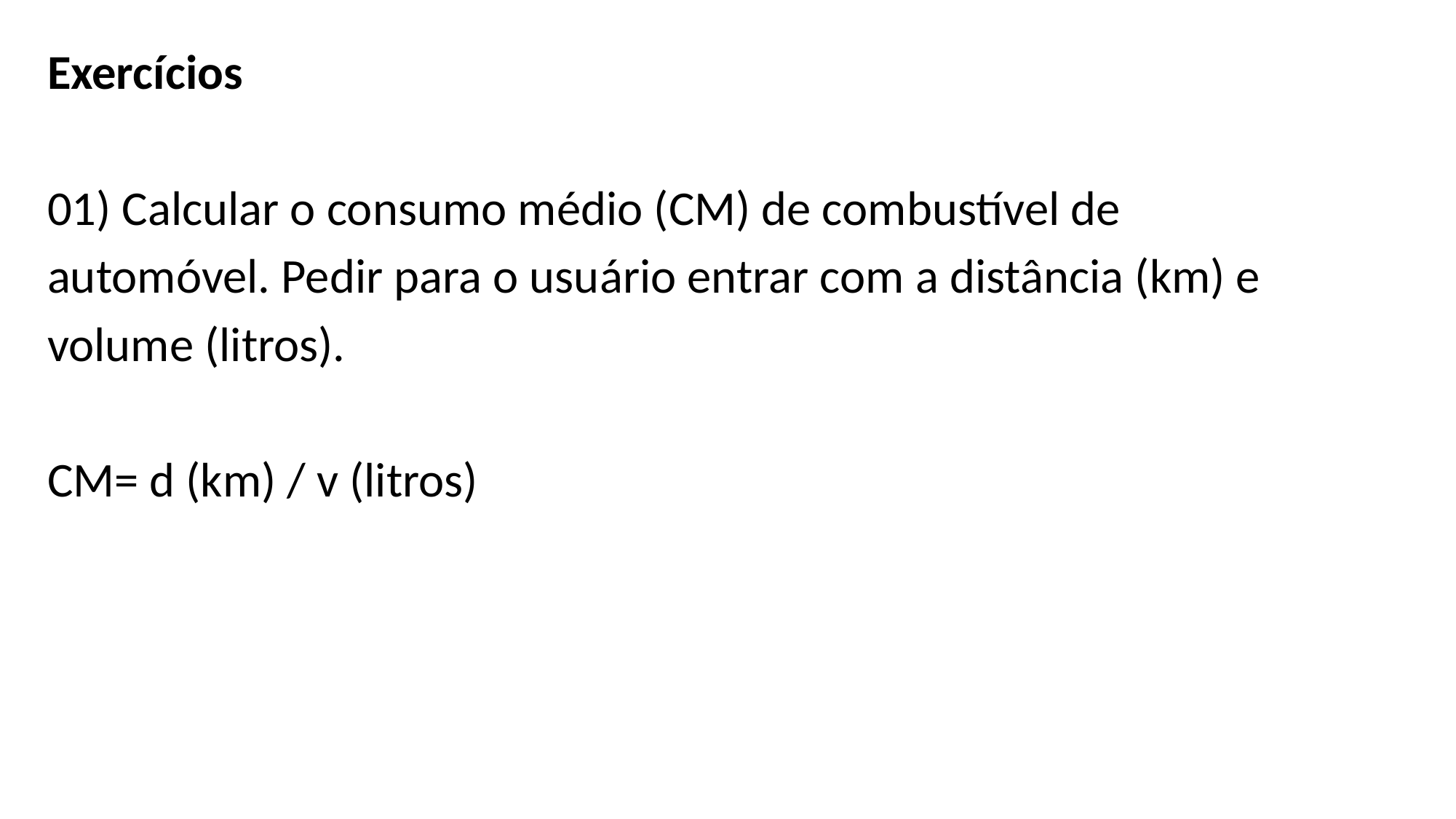

Exercícios

01) Calcular o consumo médio (CM) de combustível de
automóvel. Pedir para o usuário entrar com a distância (km) e
volume (litros).

CM= d (km) / v (litros)